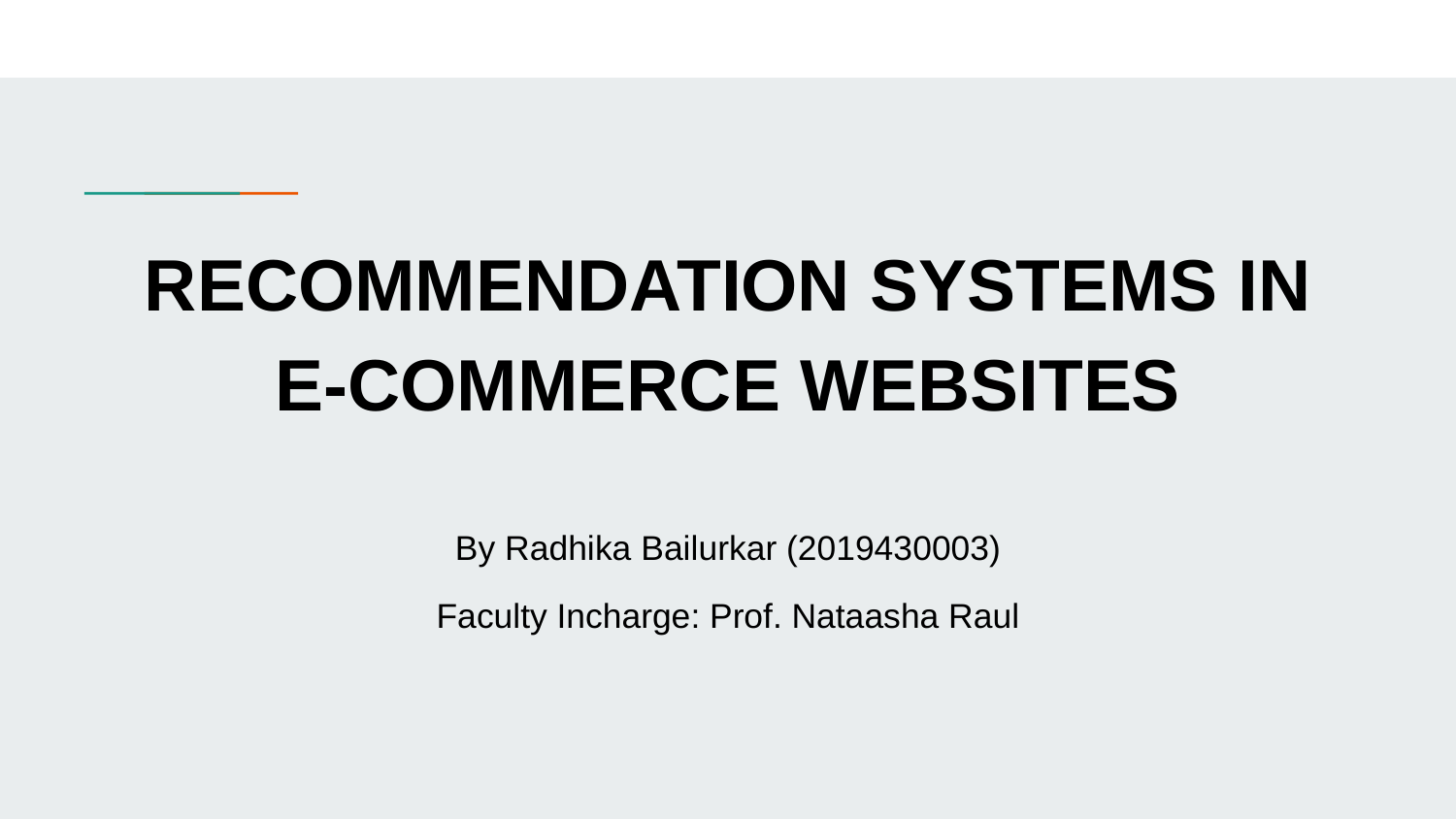

# RECOMMENDATION SYSTEMS IN E-COMMERCE WEBSITES
By Radhika Bailurkar (2019430003)
Faculty Incharge: Prof. Nataasha Raul